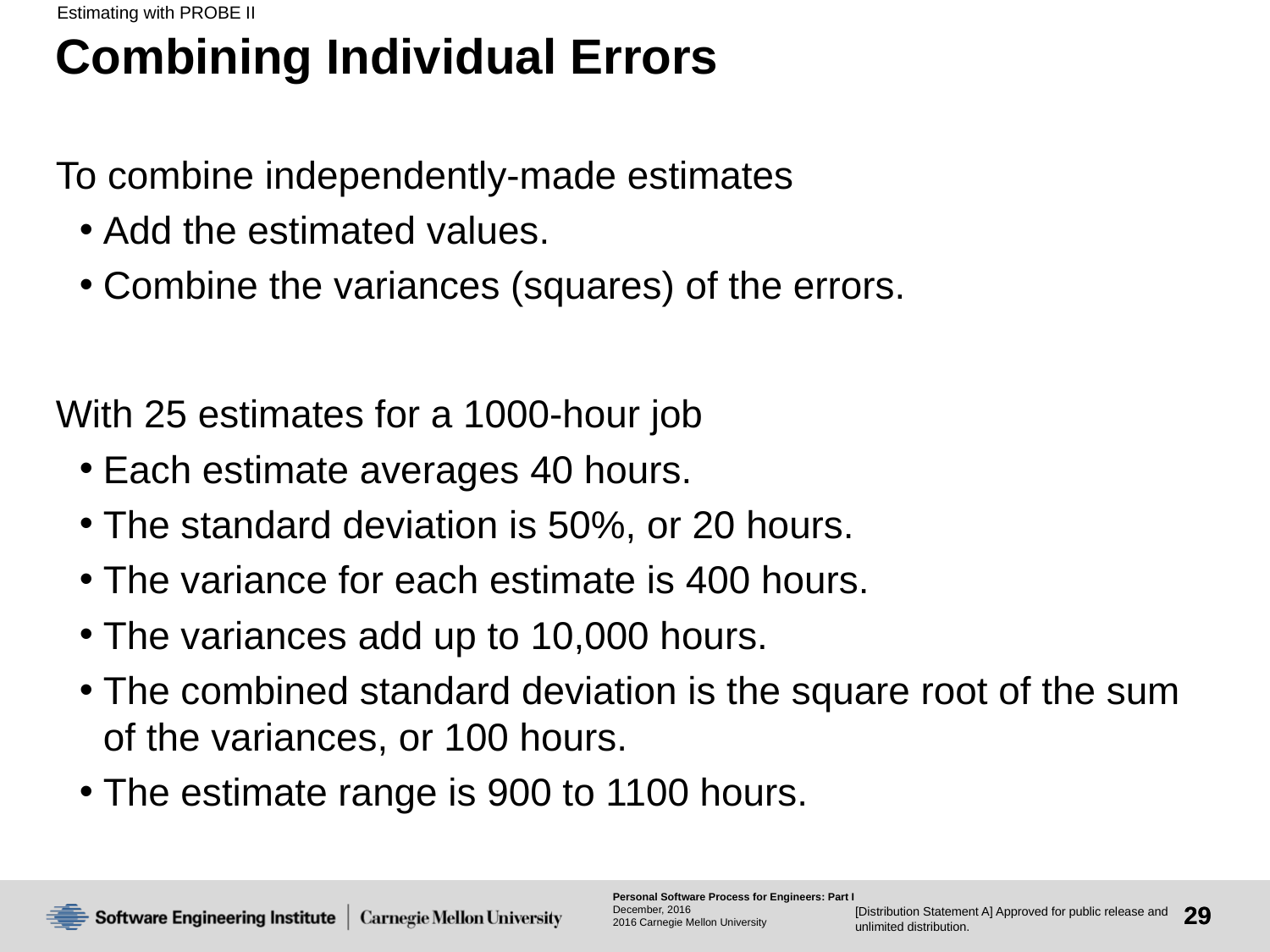

Estimating with PROBE II
# Combining Individual Errors
To combine independently-made estimates
Add the estimated values.
Combine the variances (squares) of the errors.

With 25 estimates for a 1000-hour job
Each estimate averages 40 hours.
The standard deviation is 50%, or 20 hours.
The variance for each estimate is 400 hours.
The variances add up to 10,000 hours.
The combined standard deviation is the square root of the sum of the variances, or 100 hours.
The estimate range is 900 to 1100 hours.